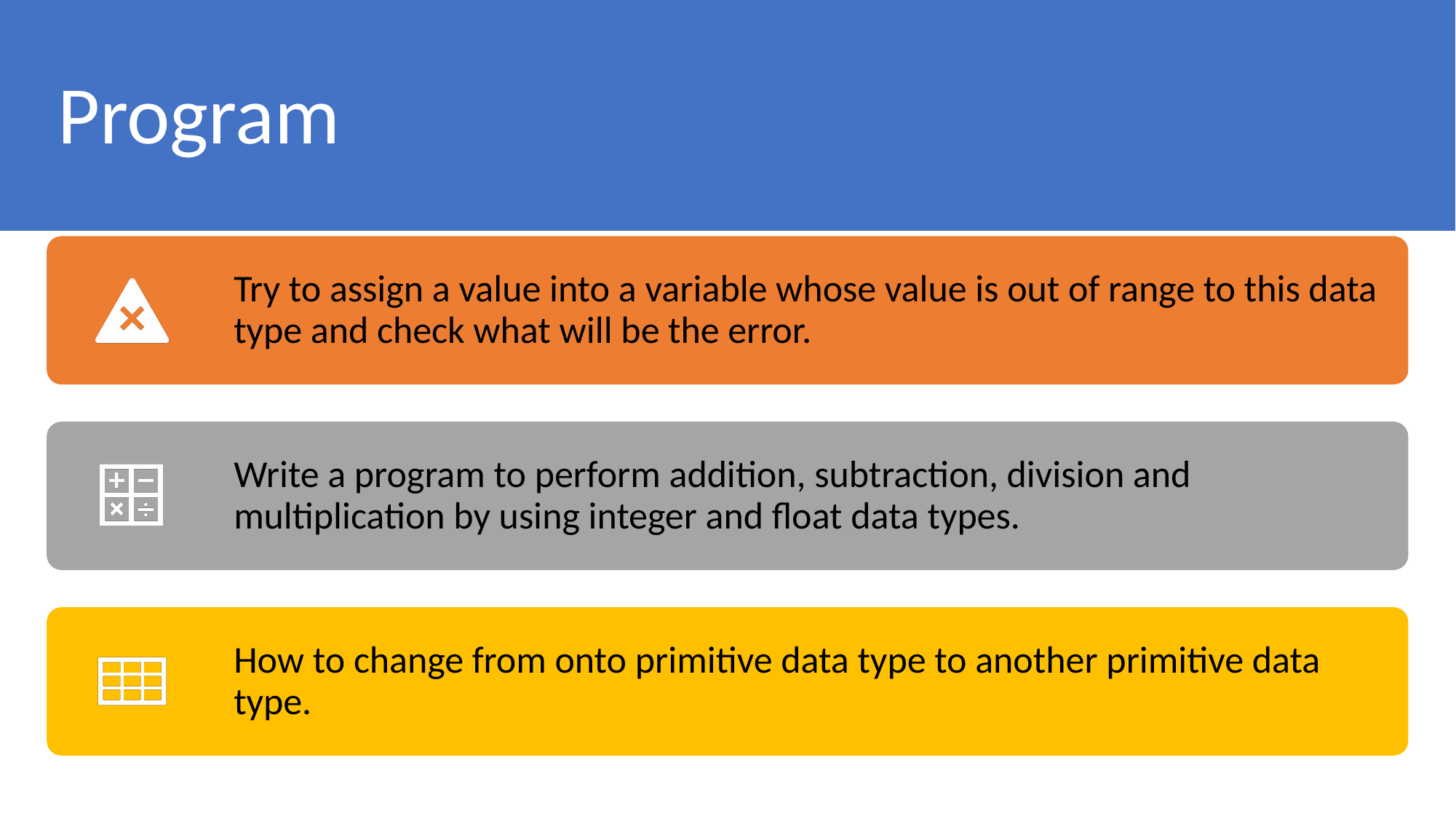

# Program
Try to assign a value into a variable whose value is out of range to this data type and check what will be the error.
Write a program to perform addition, subtraction, division and multiplication by using integer and float data types.
How to change from onto primitive data type to another primitive data type.